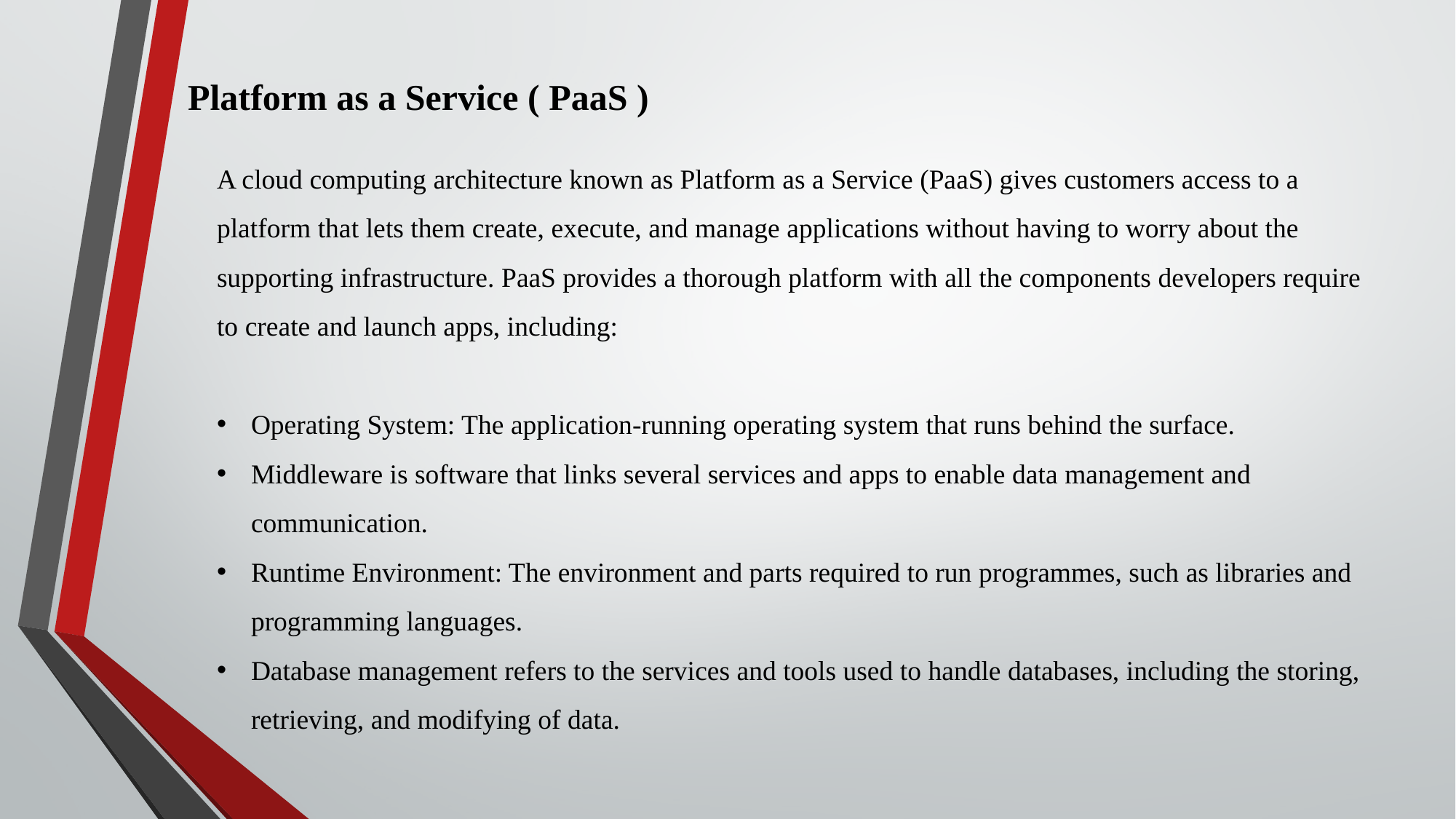

Platform as a Service ( PaaS )
A cloud computing architecture known as Platform as a Service (PaaS) gives customers access to a platform that lets them create, execute, and manage applications without having to worry about the supporting infrastructure. PaaS provides a thorough platform with all the components developers require to create and launch apps, including:

Operating System: The application-running operating system that runs behind the surface.
Middleware is software that links several services and apps to enable data management and communication.
Runtime Environment: The environment and parts required to run programmes, such as libraries and programming languages.
Database management refers to the services and tools used to handle databases, including the storing, retrieving, and modifying of data.